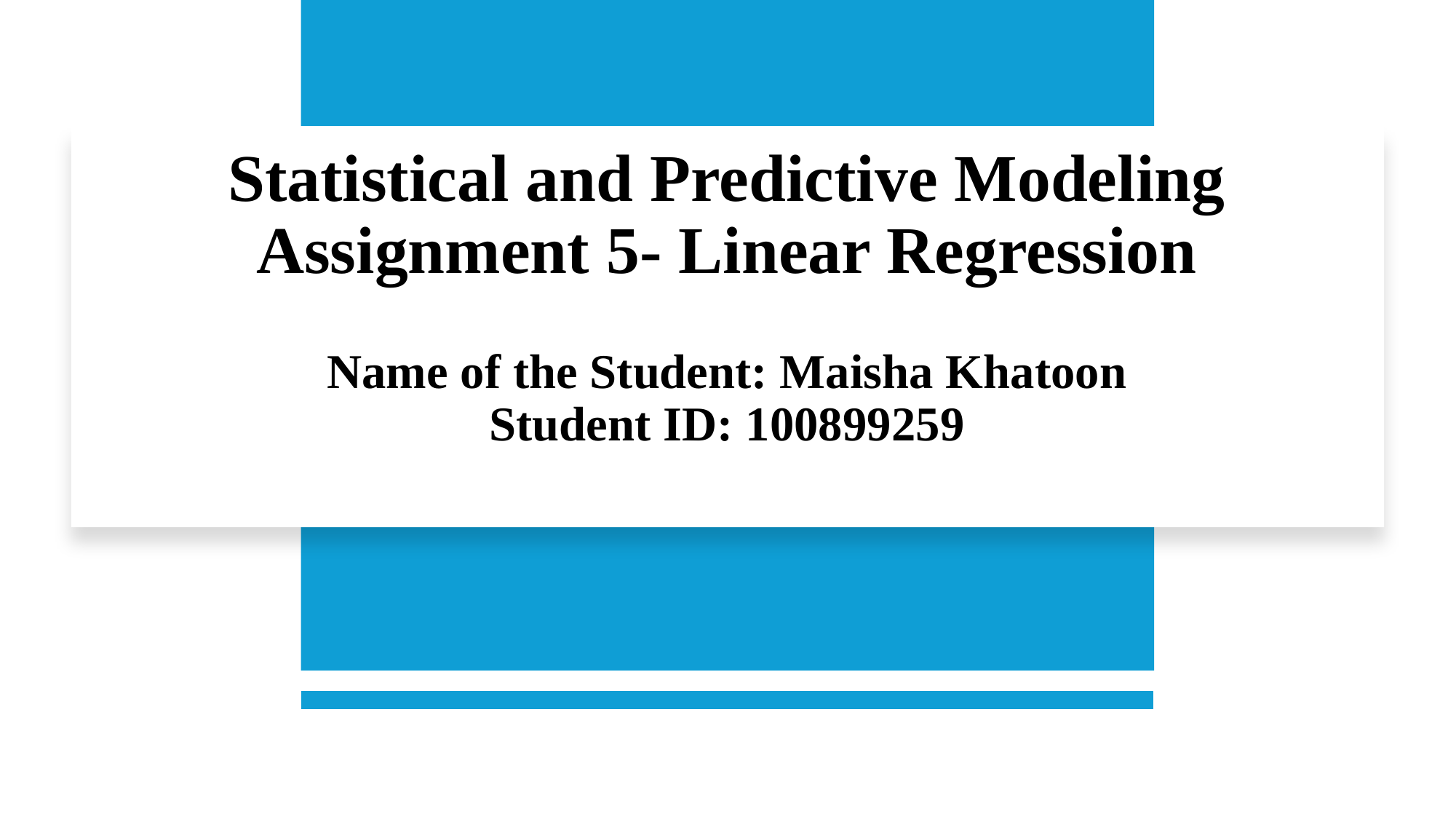

# Statistical and Predictive Modeling Assignment 5- Linear Regression Name of the Student: Maisha Khatoon Student ID: 100899259